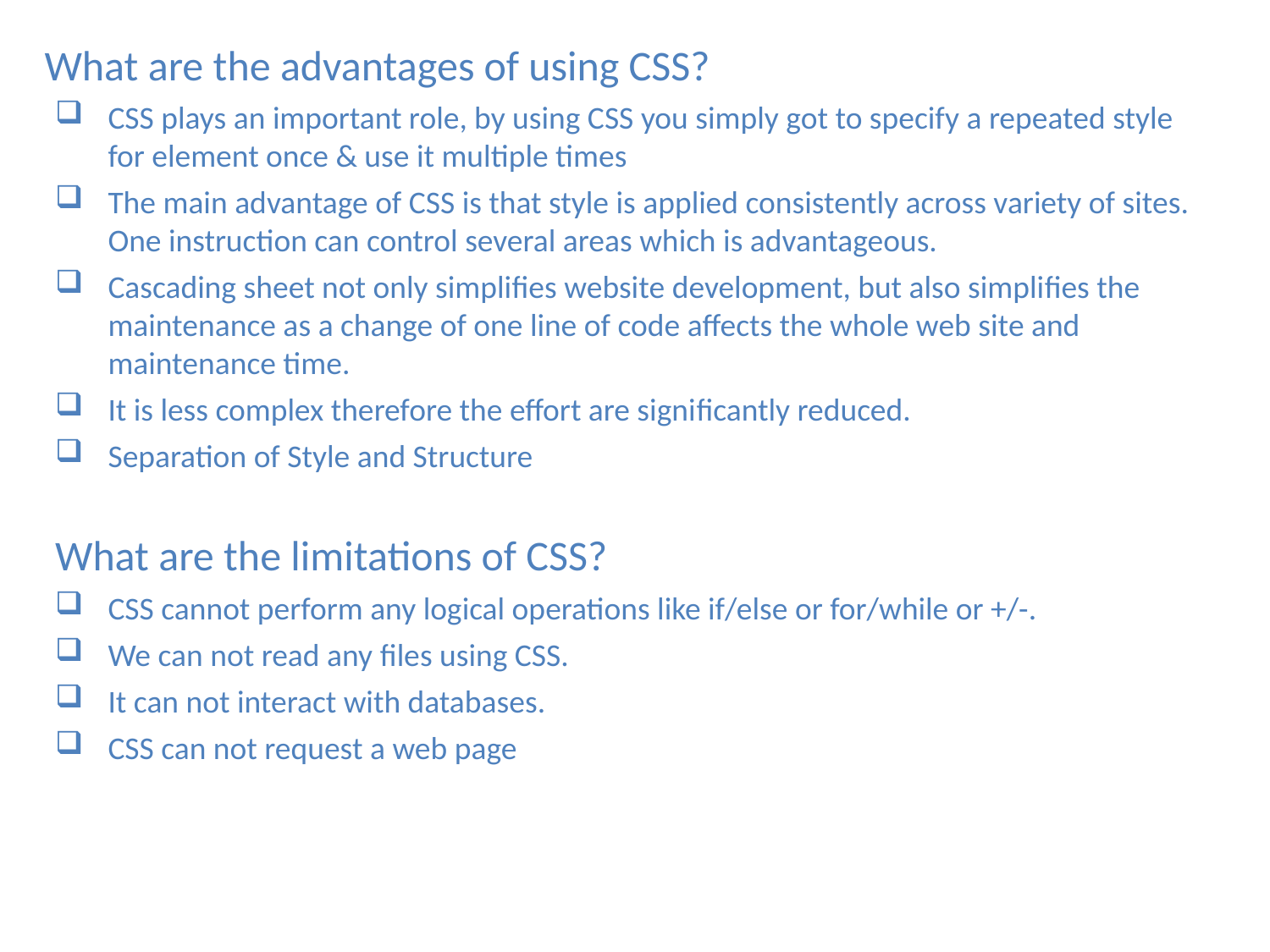

What are the advantages of using CSS?
CSS plays an important role, by using CSS you simply got to specify a repeated style for element once & use it multiple times
The main advantage of CSS is that style is applied consistently across variety of sites. One instruction can control several areas which is advantageous.
Cascading sheet not only simplifies website development, but also simplifies the maintenance as a change of one line of code affects the whole web site and maintenance time.
It is less complex therefore the effort are significantly reduced.
Separation of Style and Structure

What are the limitations of CSS?
CSS cannot perform any logical operations like if/else or for/while or +/-.
We can not read any files using CSS.
It can not interact with databases.
CSS can not request a web page